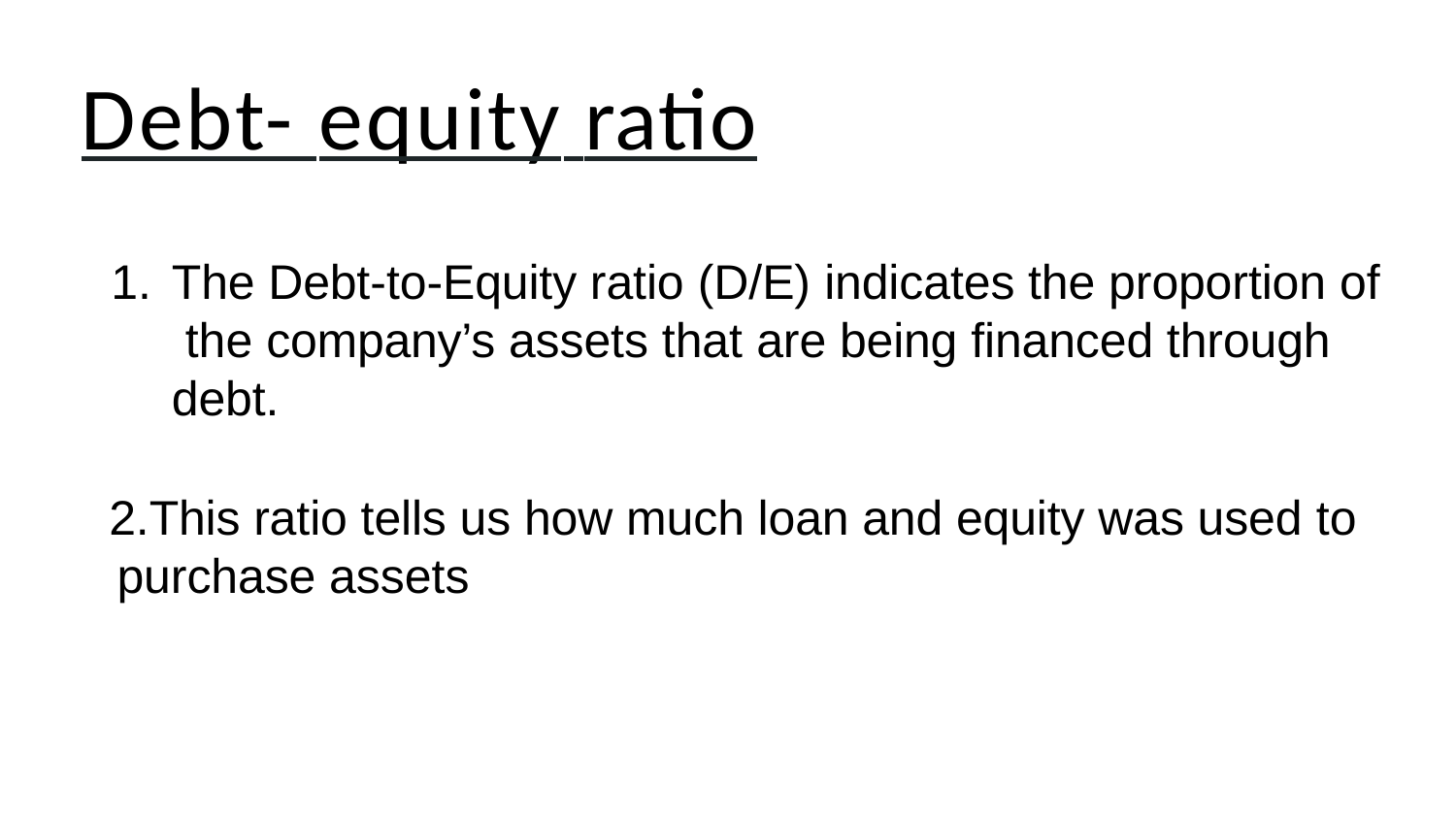

# Debt- equity ratio
The Debt-to-Equity ratio (D/E) indicates the proportion of  the company’s assets that are being financed through  debt.

This ratio tells us how much loan and equity was used to  purchase assets